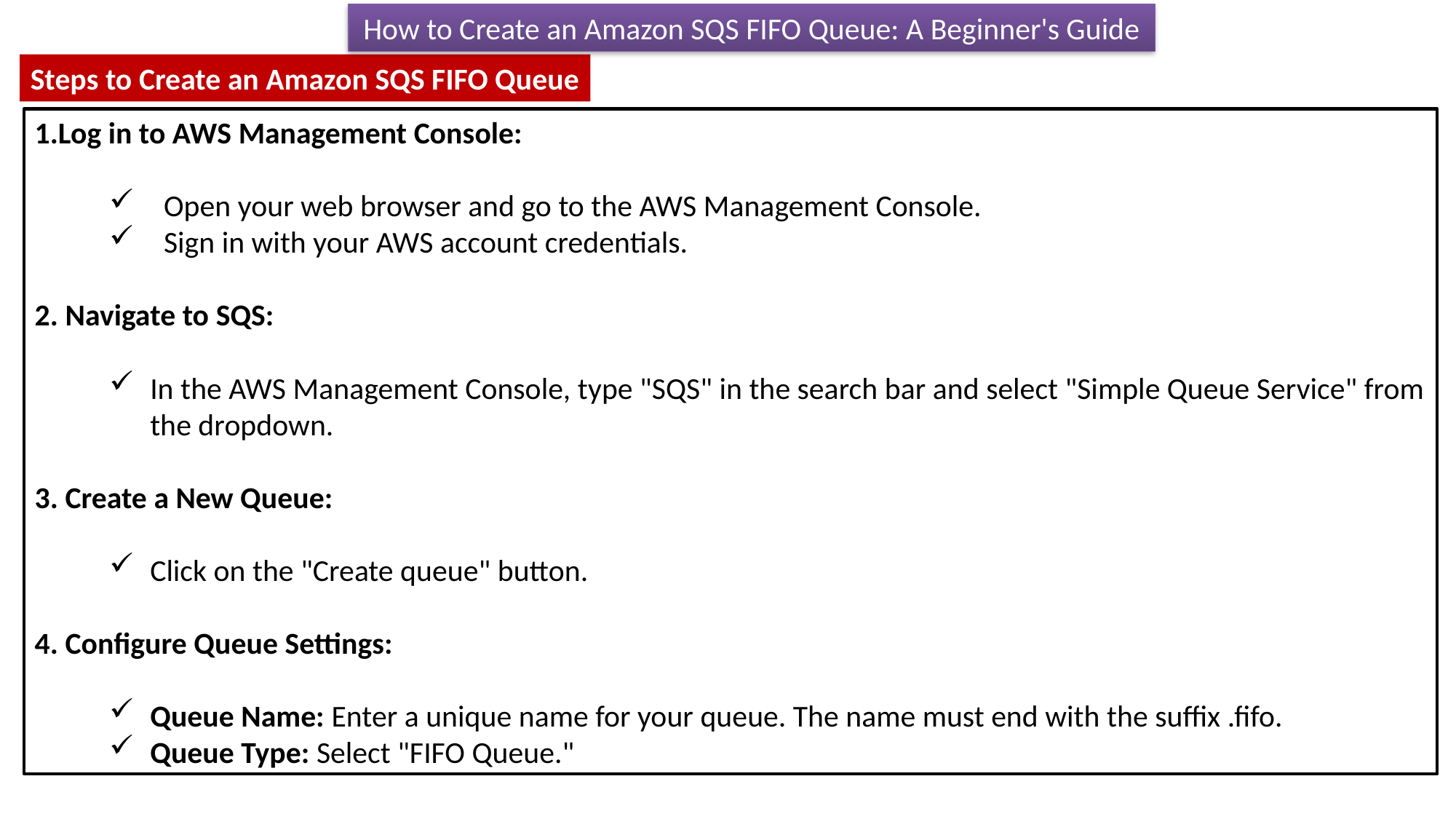

How to Create an Amazon SQS FIFO Queue: A Beginner's Guide

Steps to Create an Amazon SQS FIFO Queue
1.Log in to AWS Management Console:

Open your web browser and go to the AWS Management Console.
Sign in with your AWS account credentials.
2. Navigate to SQS:

In the AWS Management Console, type "SQS" in the search bar and select "Simple Queue Service" from the dropdown.
3. Create a New Queue:

Click on the "Create queue" button.
4. Configure Queue Settings:

Queue Name: Enter a unique name for your queue. The name must end with the suffix .fifo.
Queue Type: Select "FIFO Queue."